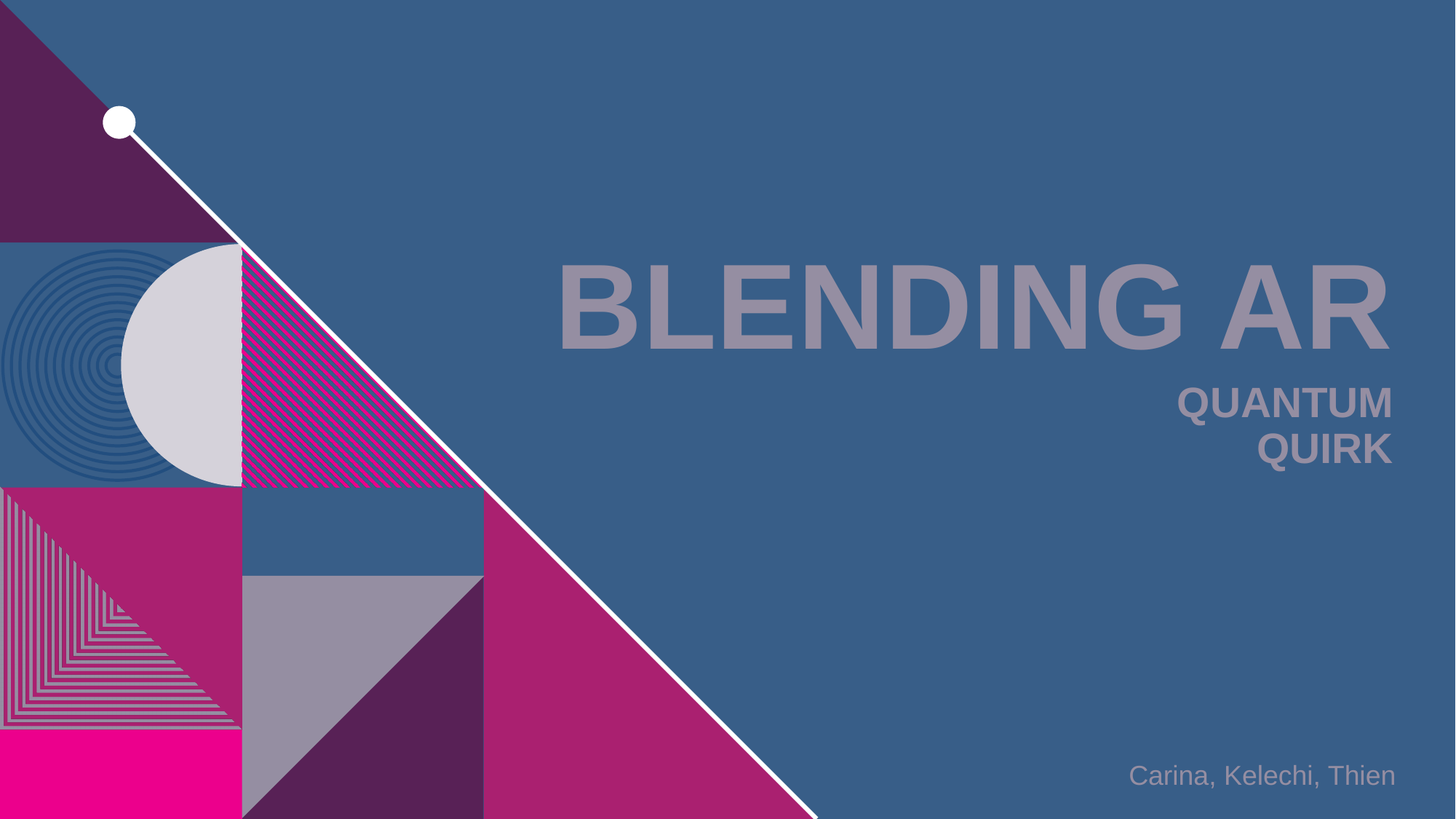

# BLENDING AR
Quantum
Quirk
Carina, Kelechi, Thien